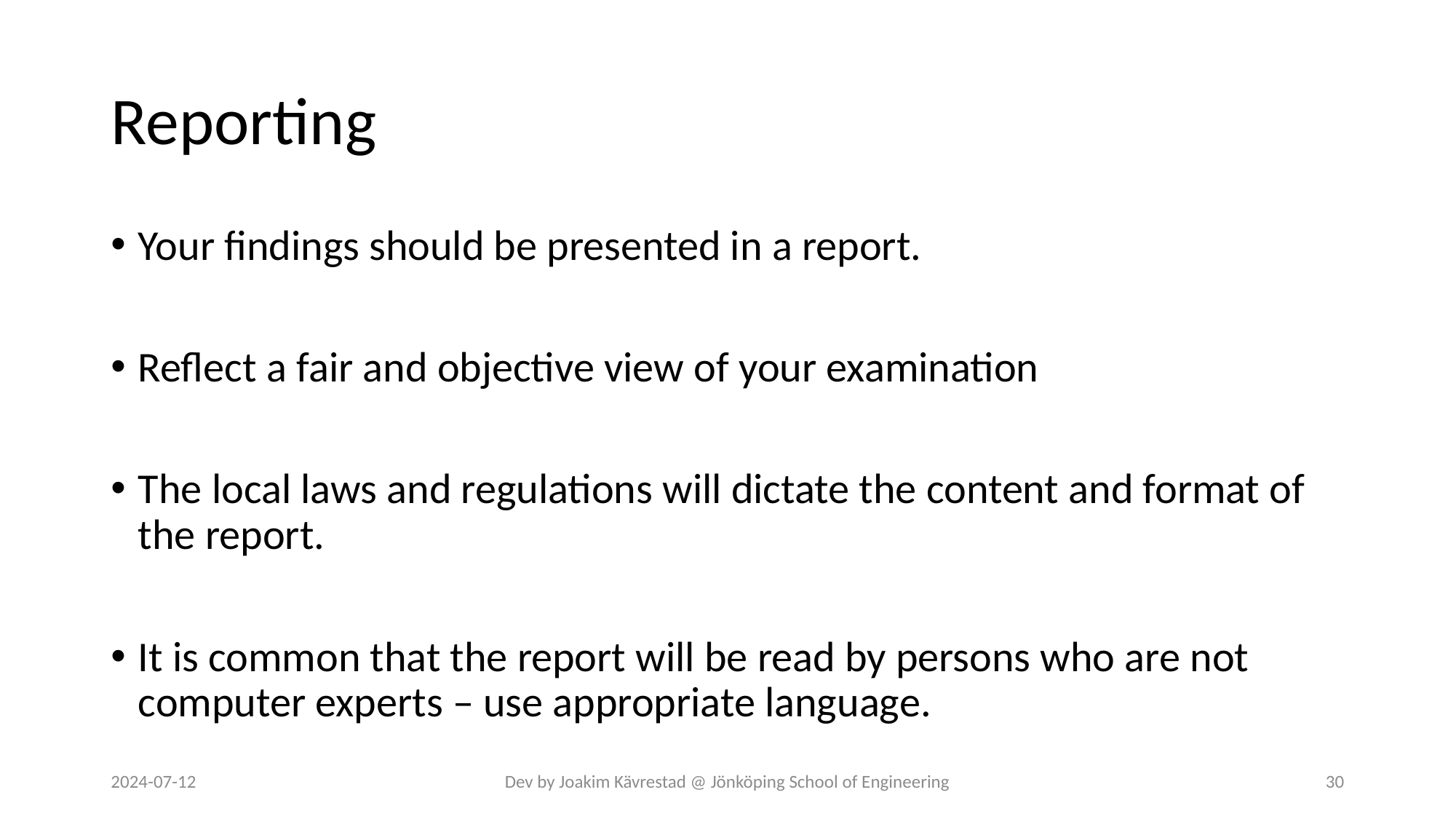

# Reporting
Your findings should be presented in a report.

Reflect a fair and objective view of your examination

The local laws and regulations will dictate the content and format of the report.

It is common that the report will be read by persons who are not computer experts – use appropriate language.

2024-07-12
Dev by Joakim Kävrestad @ Jönköping School of Engineering
30